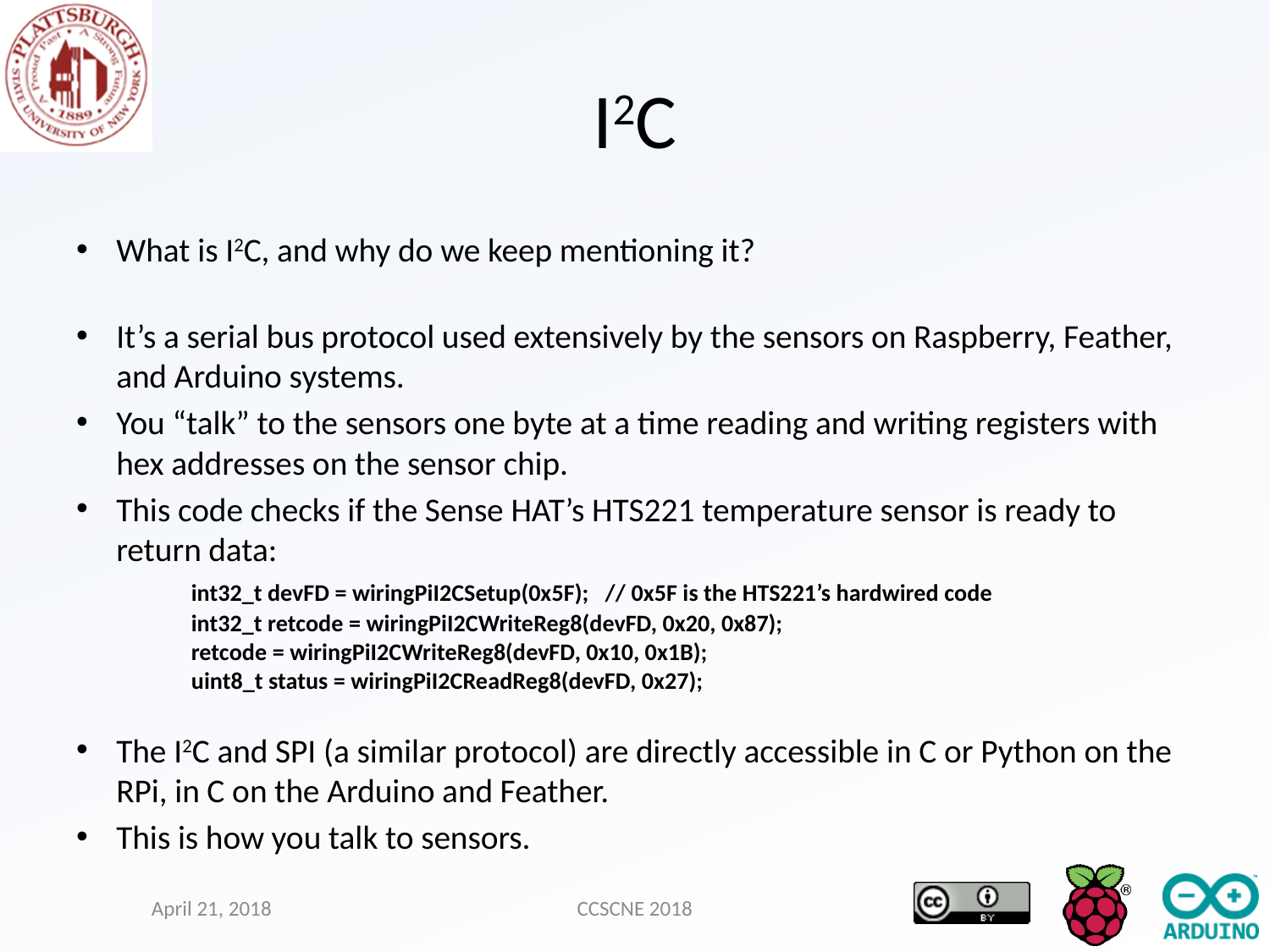

# I2C
What is I2C, and why do we keep mentioning it?
It’s a serial bus protocol used extensively by the sensors on Raspberry, Feather, and Arduino systems.
You “talk” to the sensors one byte at a time reading and writing registers with hex addresses on the sensor chip.
This code checks if the Sense HAT’s HTS221 temperature sensor is ready to return data:
	int32_t devFD = wiringPiI2CSetup(0x5F);   // 0x5F is the HTS221’s hardwired code
 	int32_t retcode = wiringPiI2CWriteReg8(devFD, 0x20, 0x87);
 	retcode = wiringPiI2CWriteReg8(devFD, 0x10, 0x1B);
 	uint8_t status = wiringPiI2CReadReg8(devFD, 0x27);
The I2C and SPI (a similar protocol) are directly accessible in C or Python on the RPi, in C on the Arduino and Feather.
This is how you talk to sensors.
April 21, 2018
CCSCNE 2018